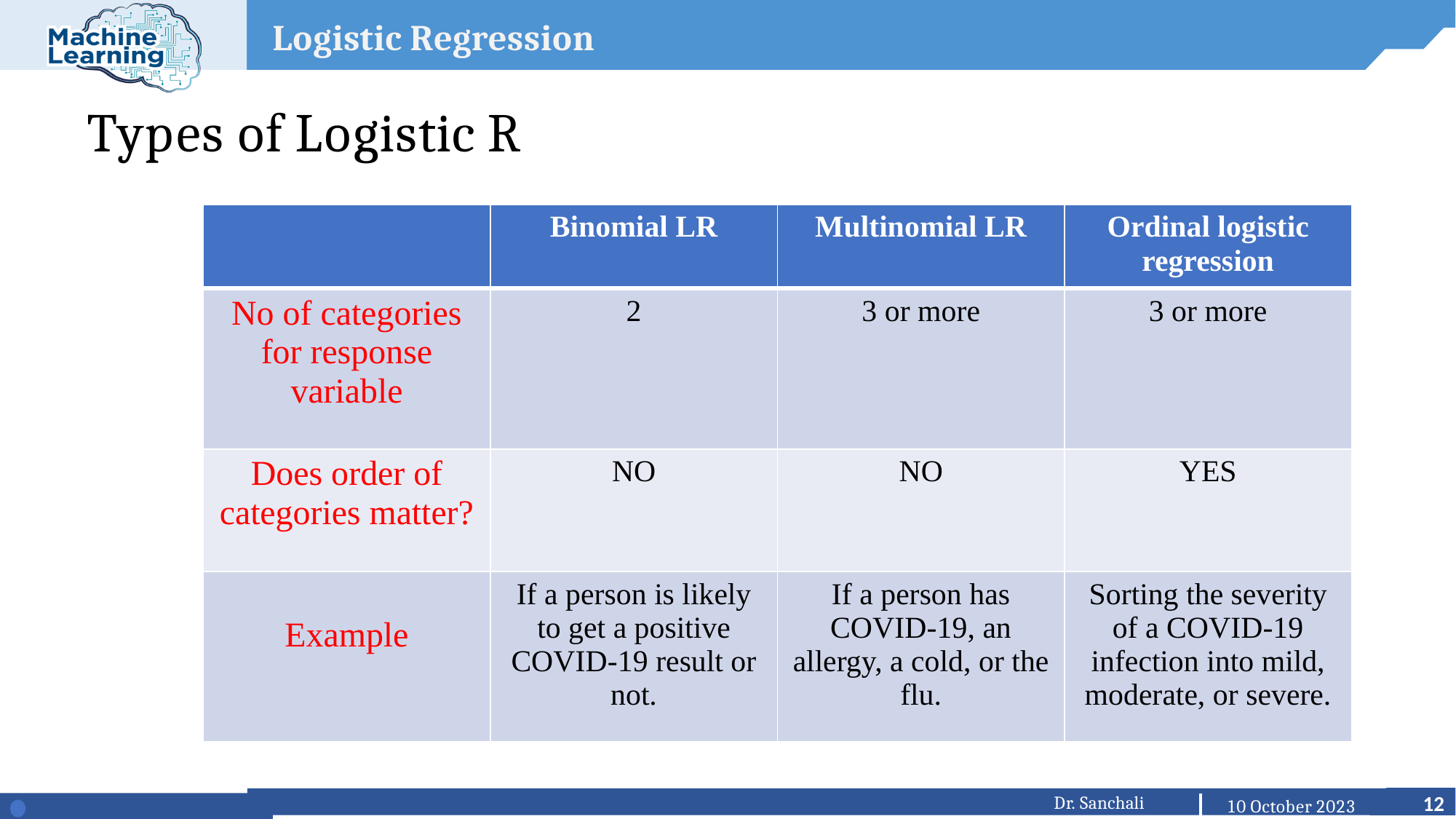

Logistic Regression
Types of Logistic R
|  | Binomial LR | Multinomial LR | Ordinal logistic regression |
| --- | --- | --- | --- |
| No of categories for response variable | 2 | 3 or more | 3 or more |
| Does order of categories matter? | NO | NO | YES |
| Example | If a person is likely to get a positive COVID-19 result or not. | If a person has COVID-19, an allergy, a cold, or the flu. | Sorting the severity of a COVID-19 infection into mild, moderate, or severe. |